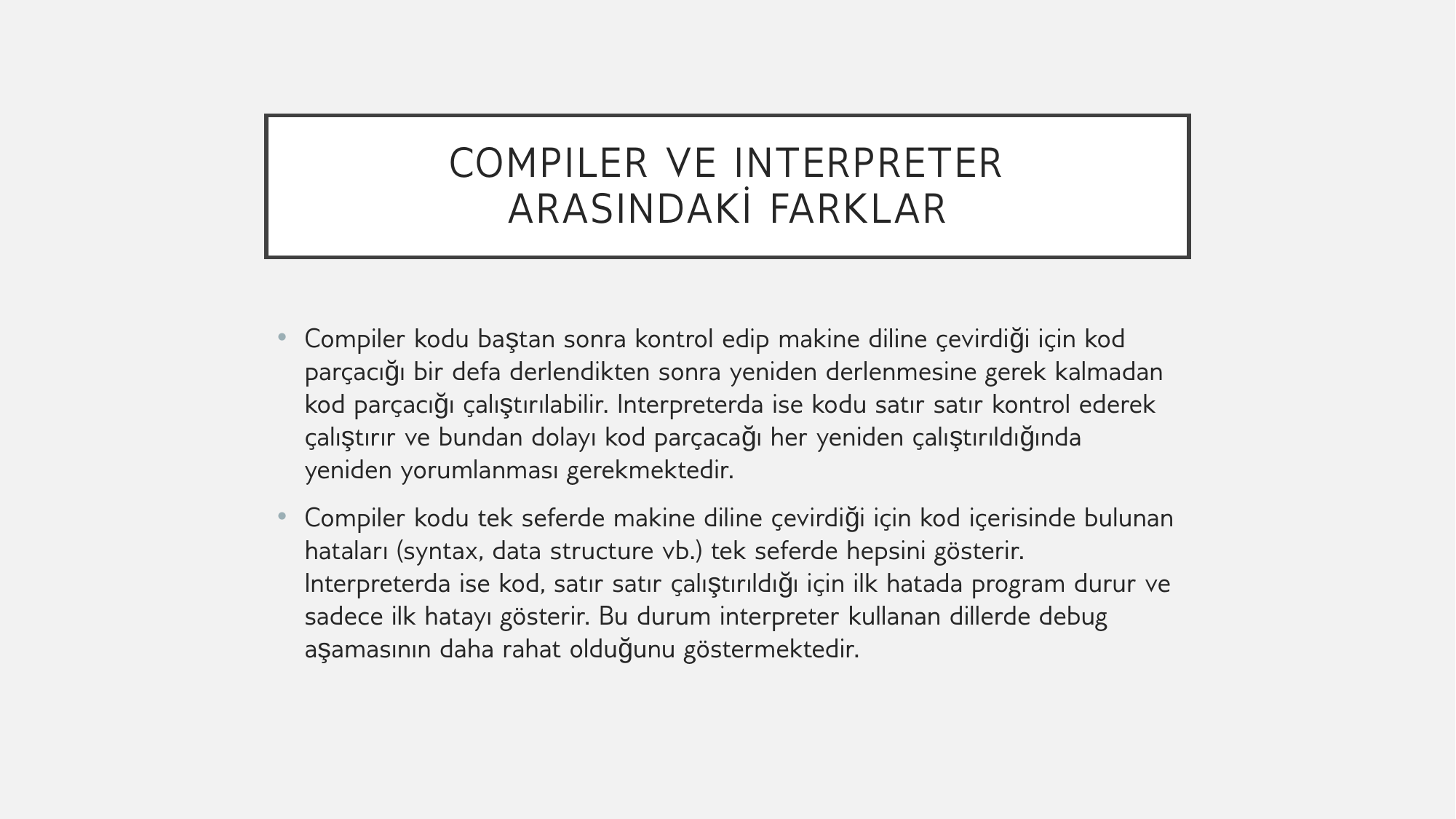

# Compıler ve ınterpreter arasındaki farklar
Compiler kodu baştan sonra kontrol edip makine diline çevirdiği için kod parçacığı bir defa derlendikten sonra yeniden derlenmesine gerek kalmadan kod parçacığı çalıştırılabilir. Interpreterda ise kodu satır satır kontrol ederek çalıştırır ve bundan dolayı kod parçacağı her yeniden çalıştırıldığında yeniden yorumlanması gerekmektedir.
Compiler kodu tek seferde makine diline çevirdiği için kod içerisinde bulunan hataları (syntax, data structure vb.) tek seferde hepsini gösterir. Interpreterda ise kod, satır satır çalıştırıldığı için ilk hatada program durur ve sadece ilk hatayı gösterir. Bu durum interpreter kullanan dillerde debug aşamasının daha rahat olduğunu göstermektedir.